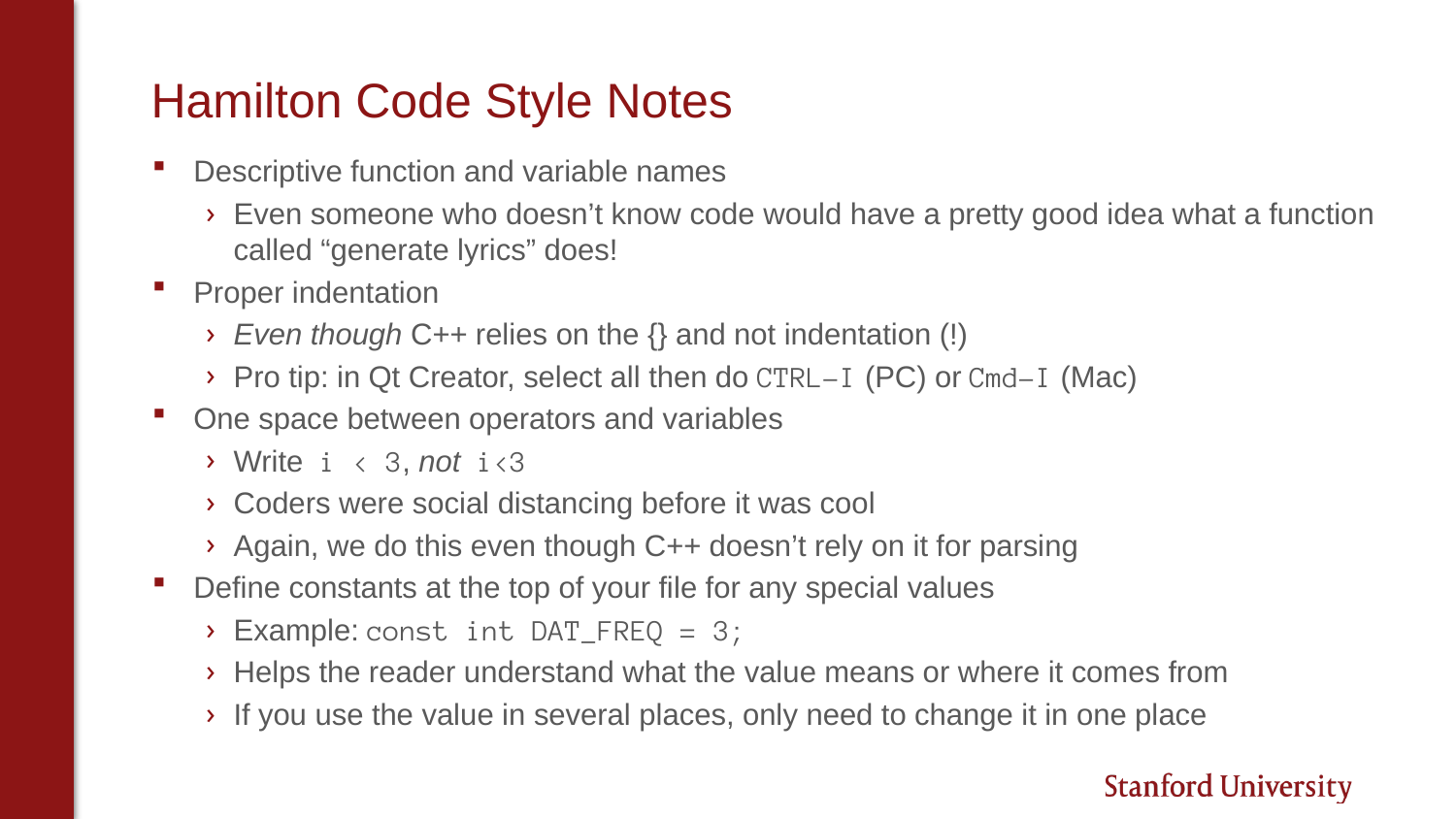

# Hamilton Code Style Notes
Descriptive function and variable names
Even someone who doesn’t know code would have a pretty good idea what a function called “generate lyrics” does!
Proper indentation
Even though C++ relies on the {} and not indentation (!)
Pro tip: in Qt Creator, select all then do CTRL-I (PC) or Cmd-I (Mac)
One space between operators and variables
Write i < 3, not  i<3
Coders were social distancing before it was cool
Again, we do this even though C++ doesn’t rely on it for parsing
Define constants at the top of your file for any special values
Example: const int DAT_FREQ = 3;
Helps the reader understand what the value means or where it comes from
If you use the value in several places, only need to change it in one place